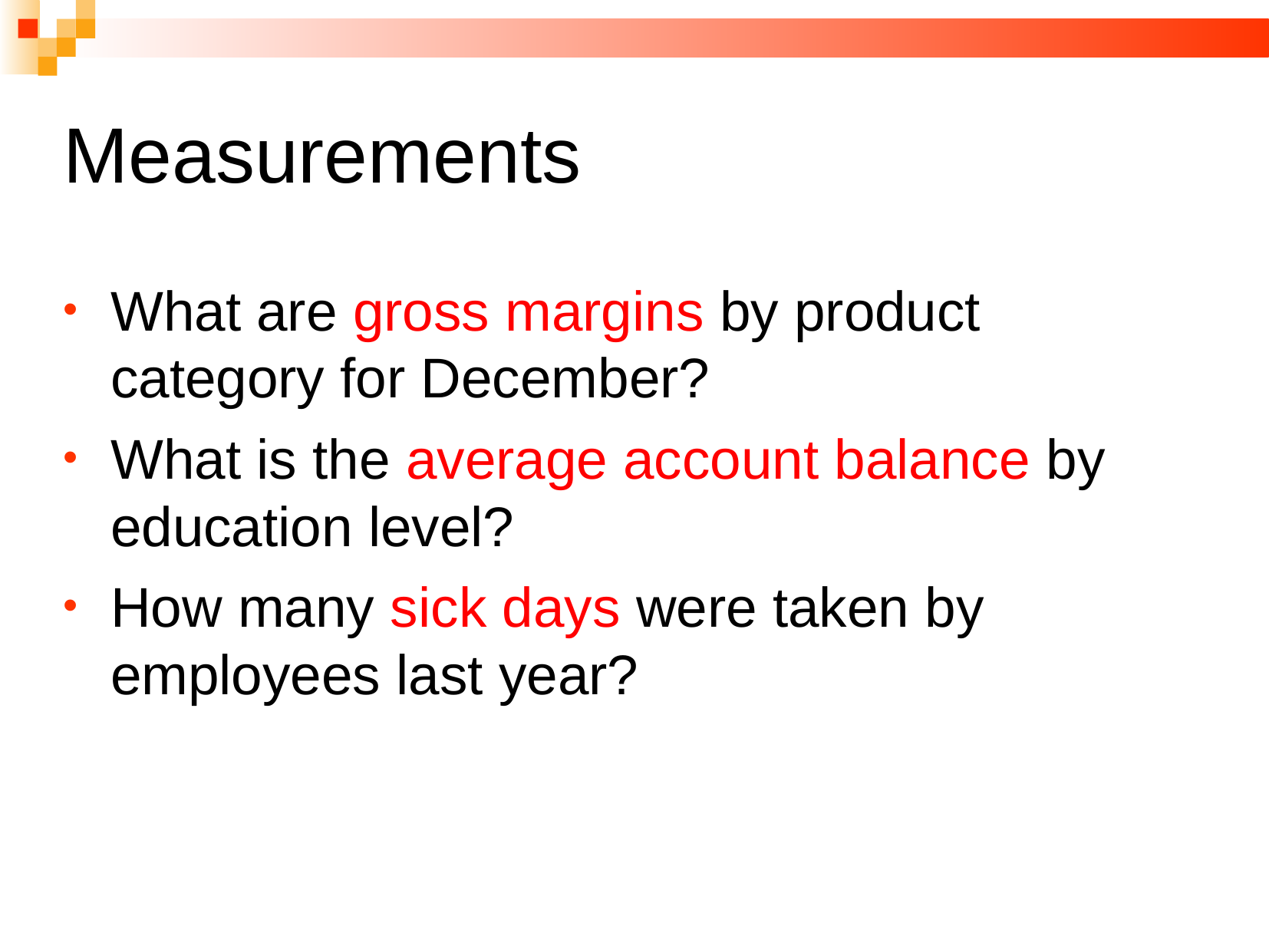

Measurements
What are gross margins by product category for December?
What is the average account balance by education level?
How many sick days were taken by employees last year?